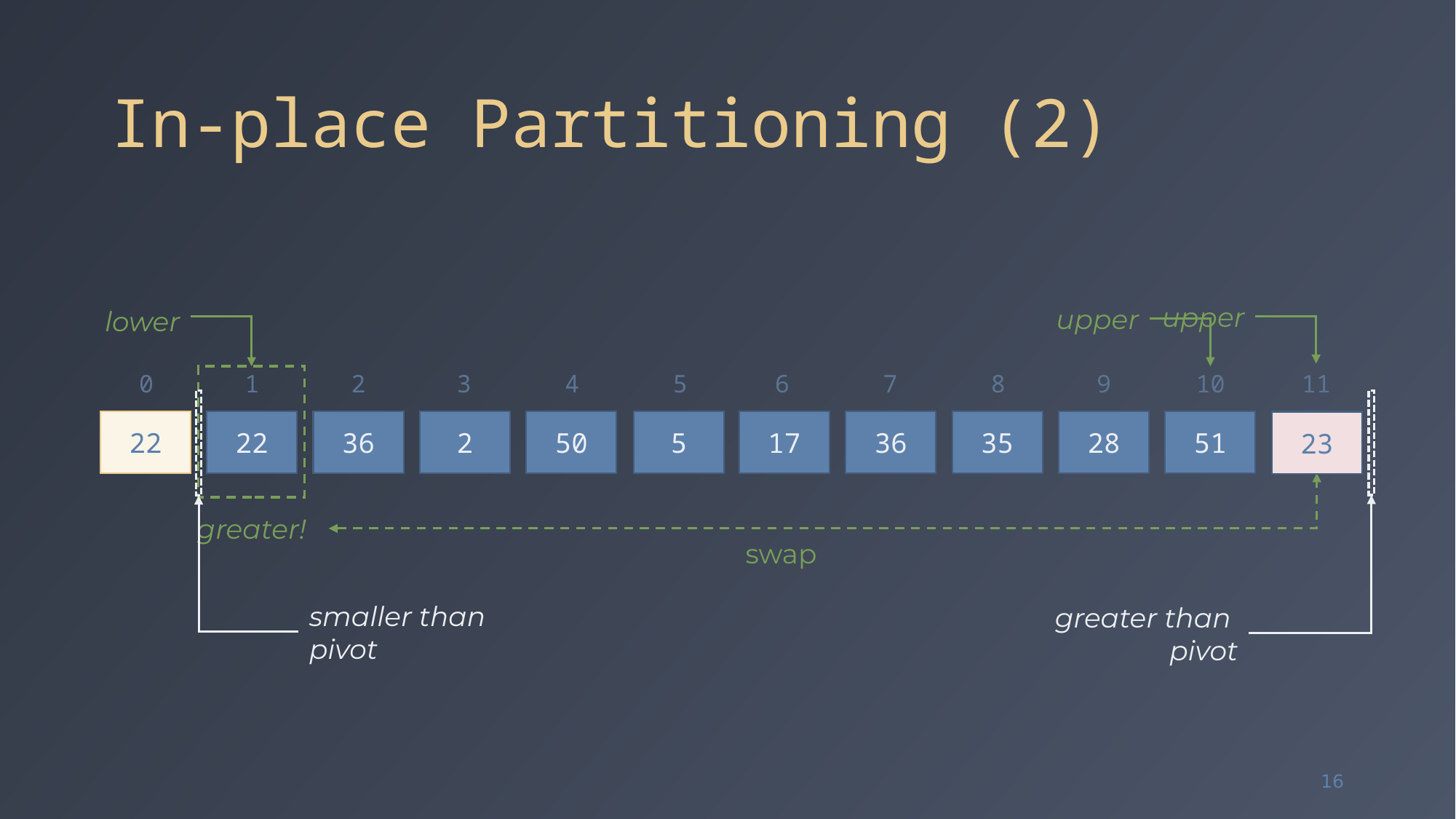

# In-place Partitioning (2)
upper
upper
lower
0
1
2
3
4
5
6
7
8
9
10
11

22
23
22
36
2
50
5
17
36
35
28
51
22
23
greater!
swap
smaller than
pivot
greater than
pivot
16